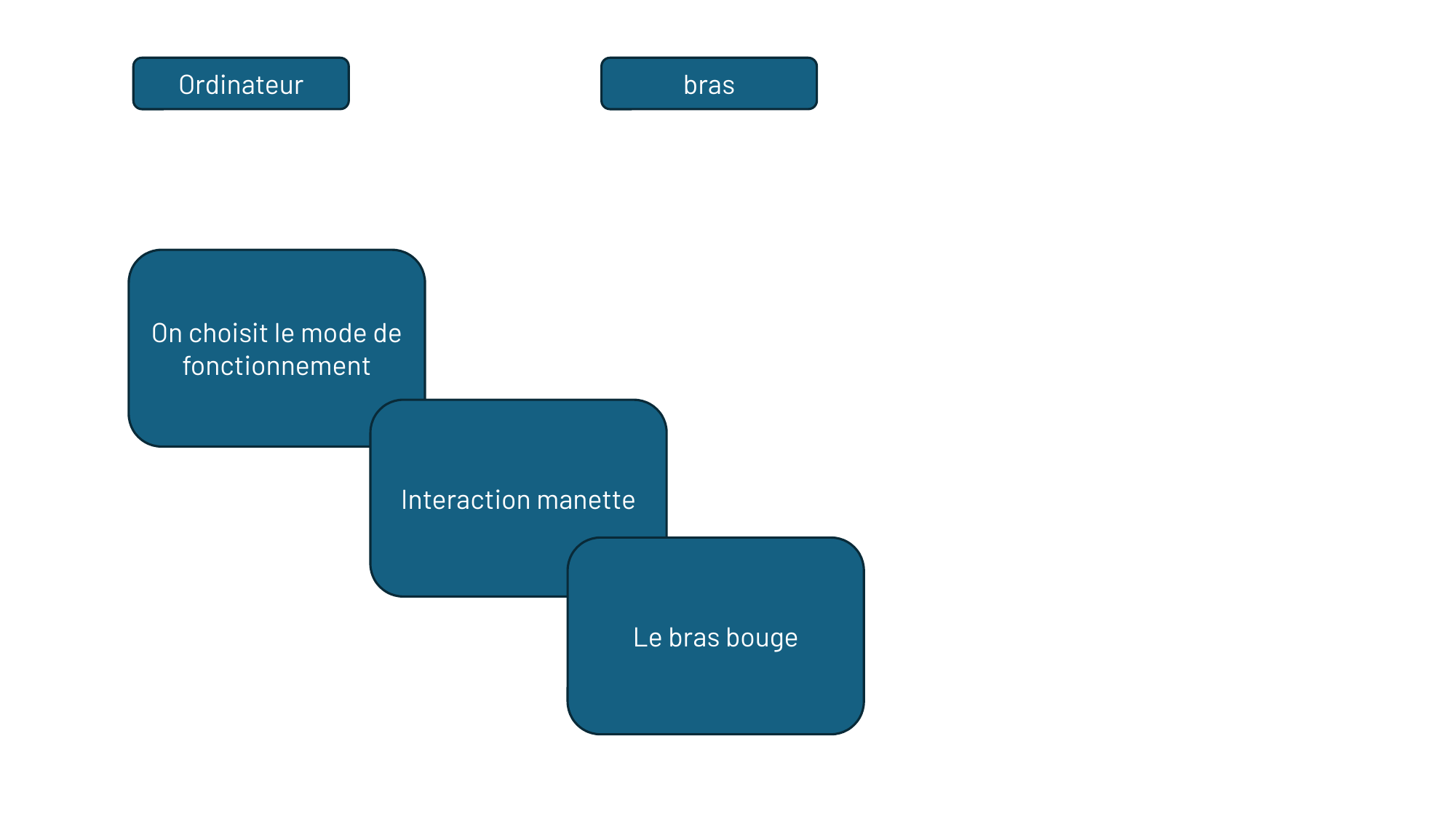

Ordinateur
bras
On choisit le mode de fonctionnement
Interaction manette
Le bras bouge